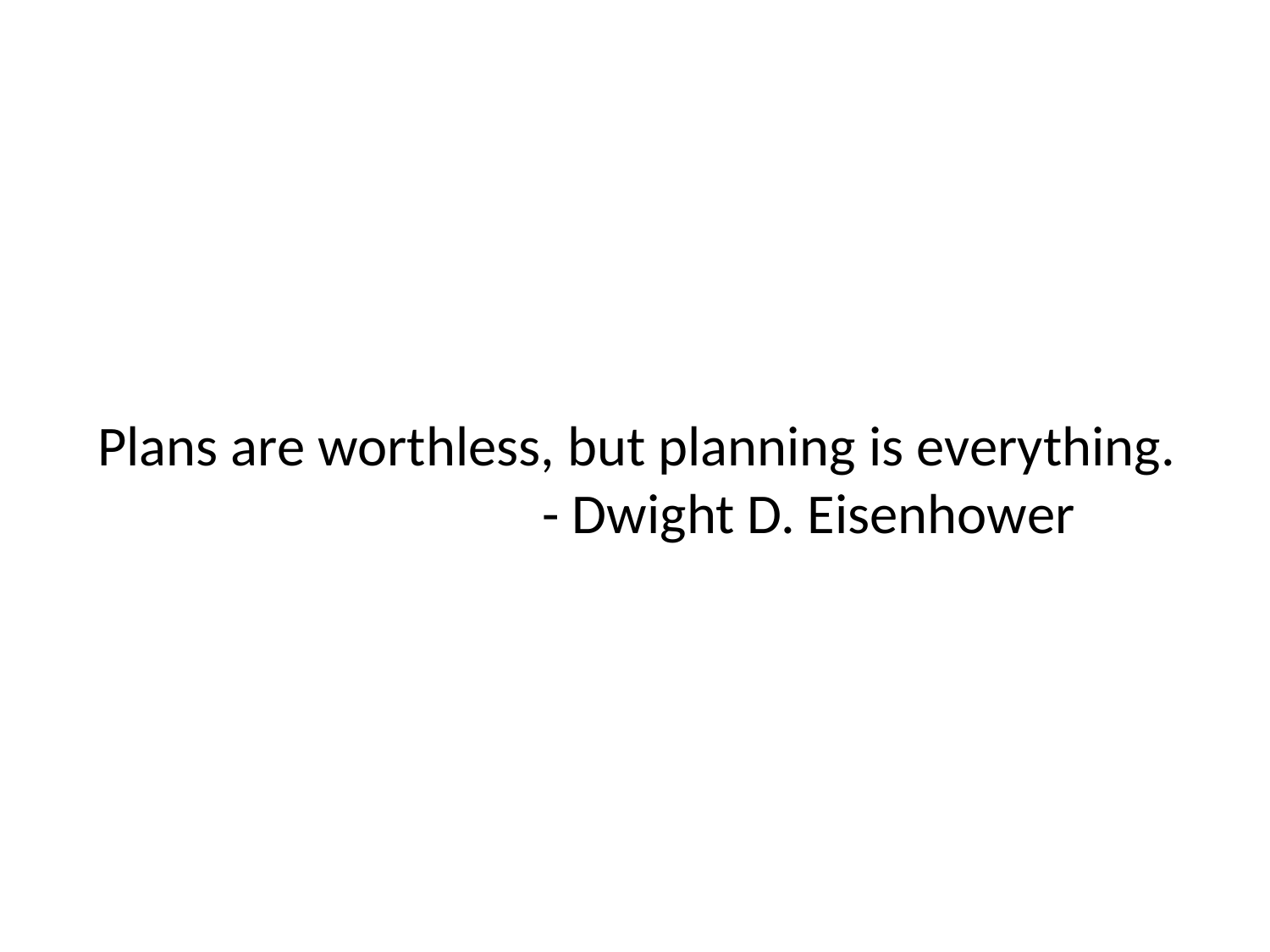

Plans are worthless, but planning is everything.
                                   - Dwight D. Eisenhower